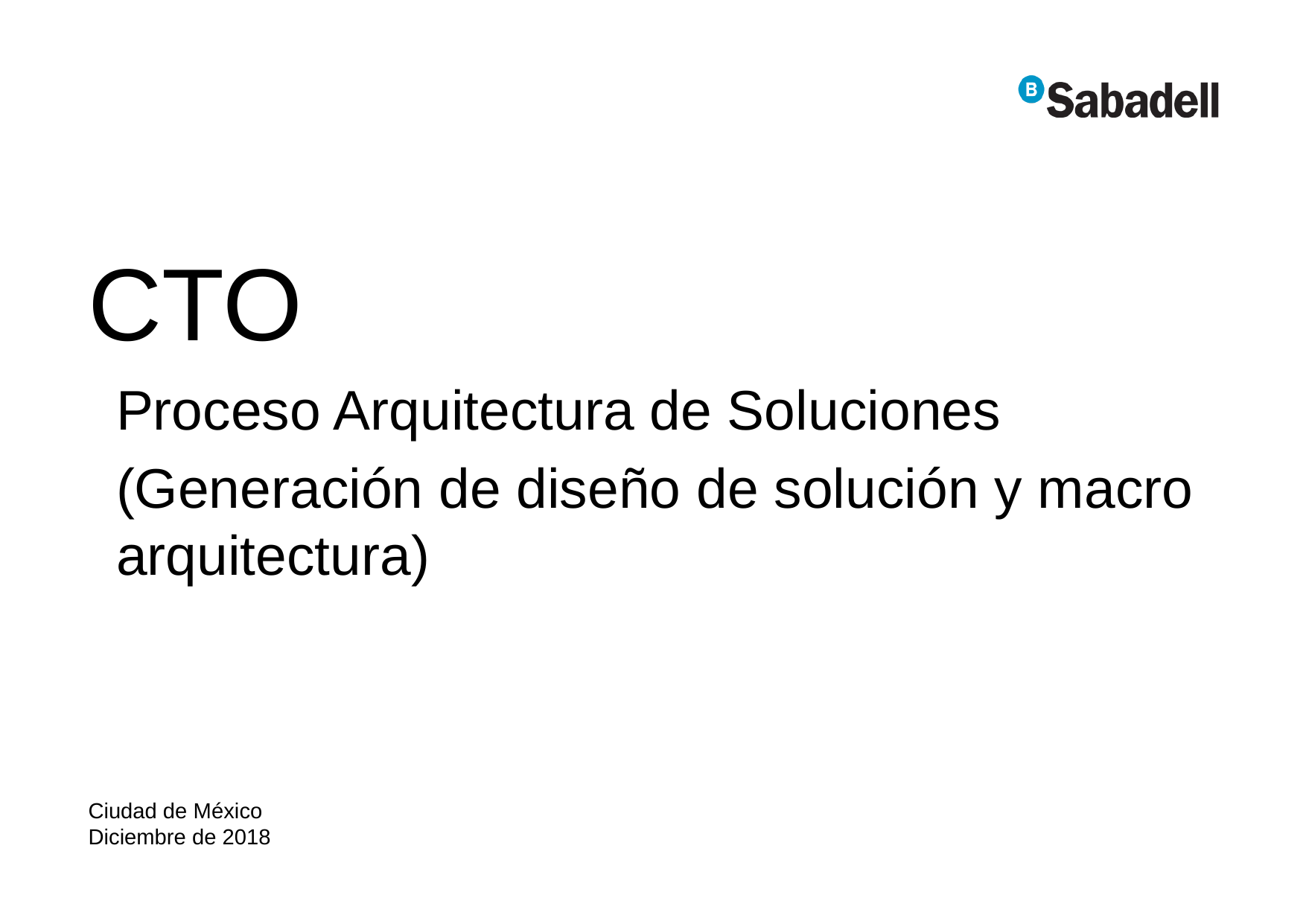

# CTO
Proceso Arquitectura de Soluciones
(Generación de diseño de solución y macro arquitectura)
Ciudad de México
Diciembre de 2018